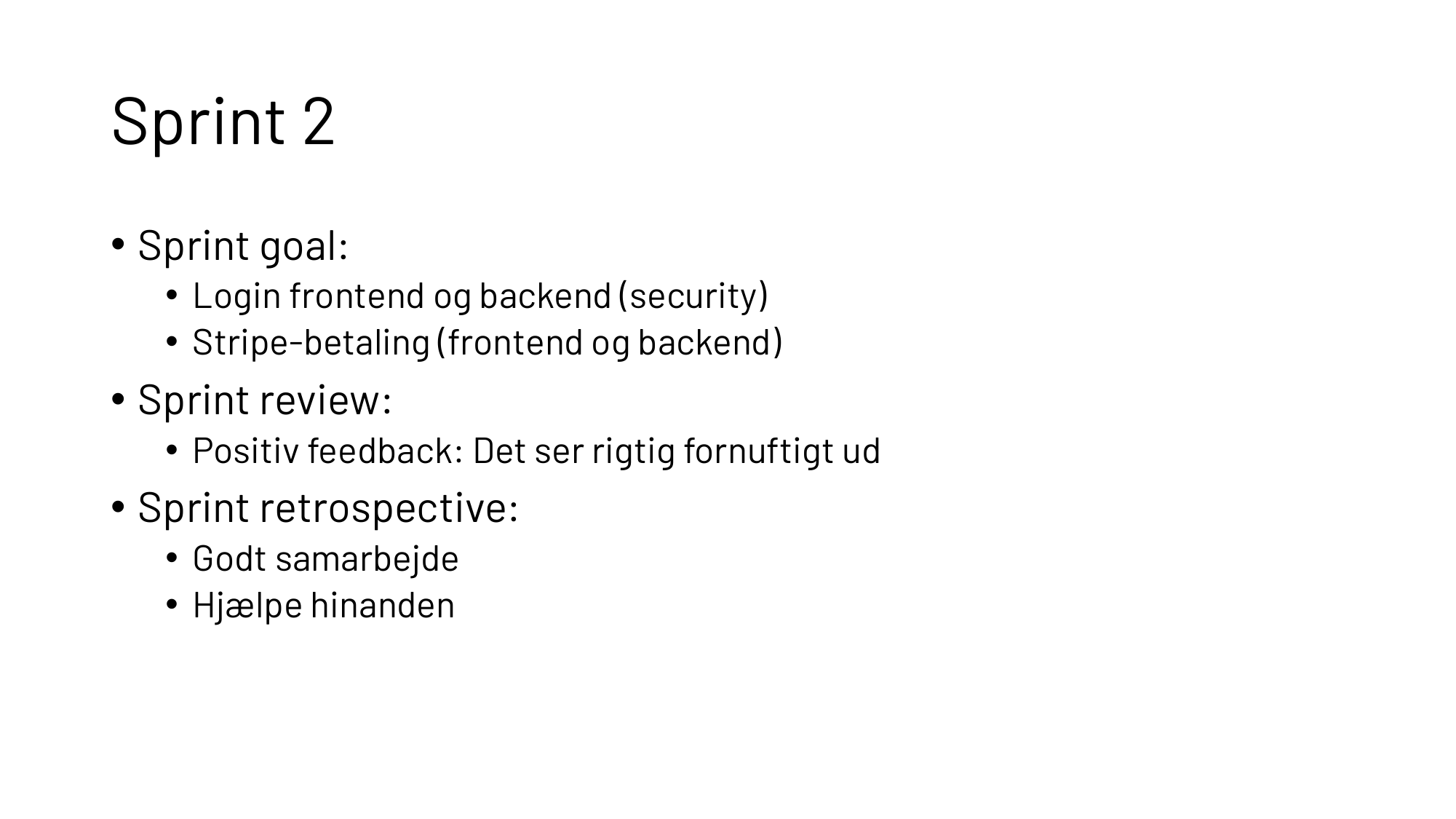

# Sprint 2
Sprint goal:
Login frontend og backend (security)
Stripe-betaling (frontend og backend)
Sprint review:
Positiv feedback: Det ser rigtig fornuftigt ud
Sprint retrospective:
Godt samarbejde
Hjælpe hinanden